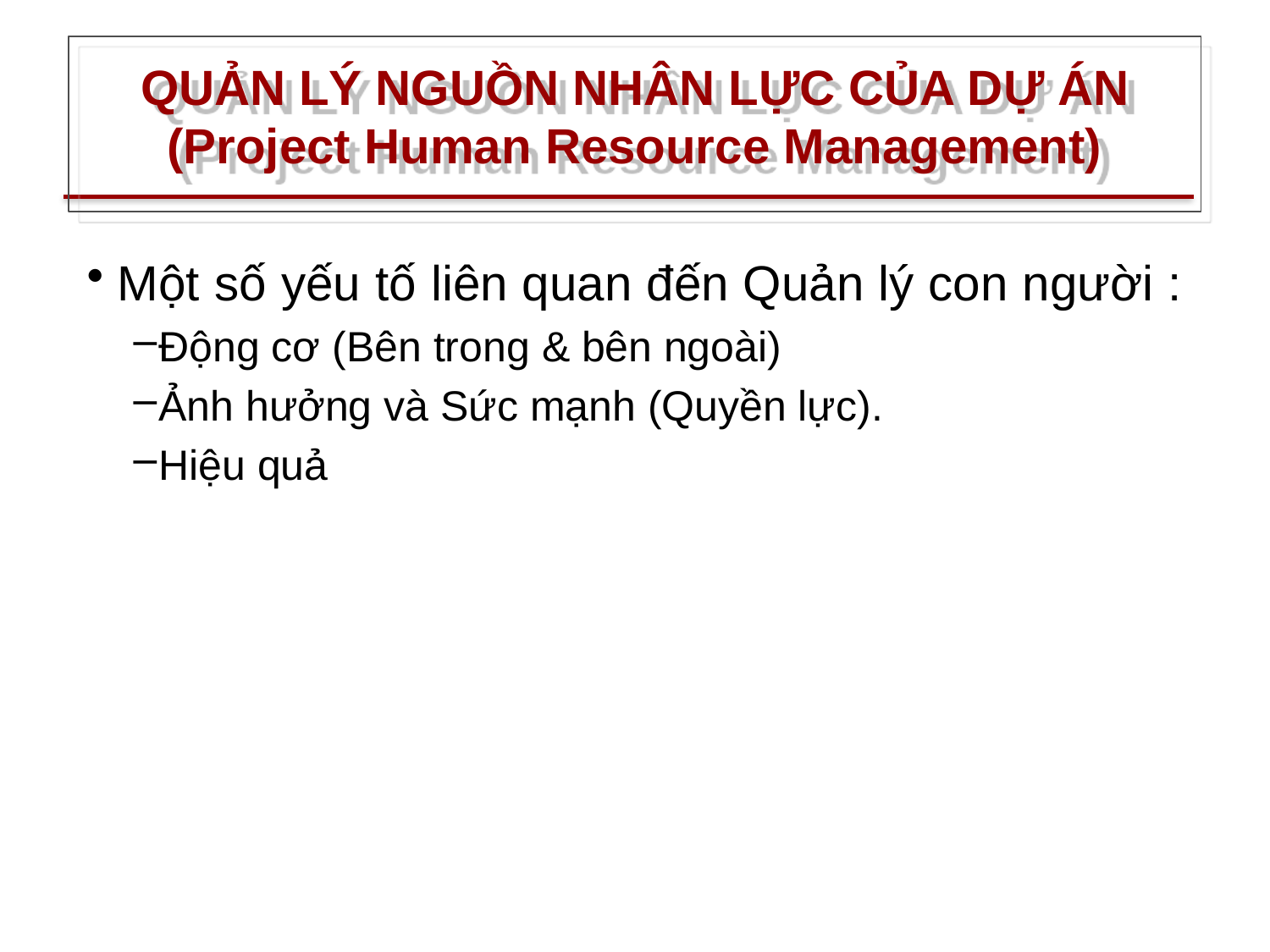

# QUẢN LÝ NGUỒN NHÂN LỰC CỦA DỰ ÁN (Project Human Resource Management)
Một số yếu tố liên quan đến Quản lý con người :
Động cơ (Bên trong & bên ngoài)
Ảnh hưởng và Sức mạnh (Quyền lực).
Hiệu quả